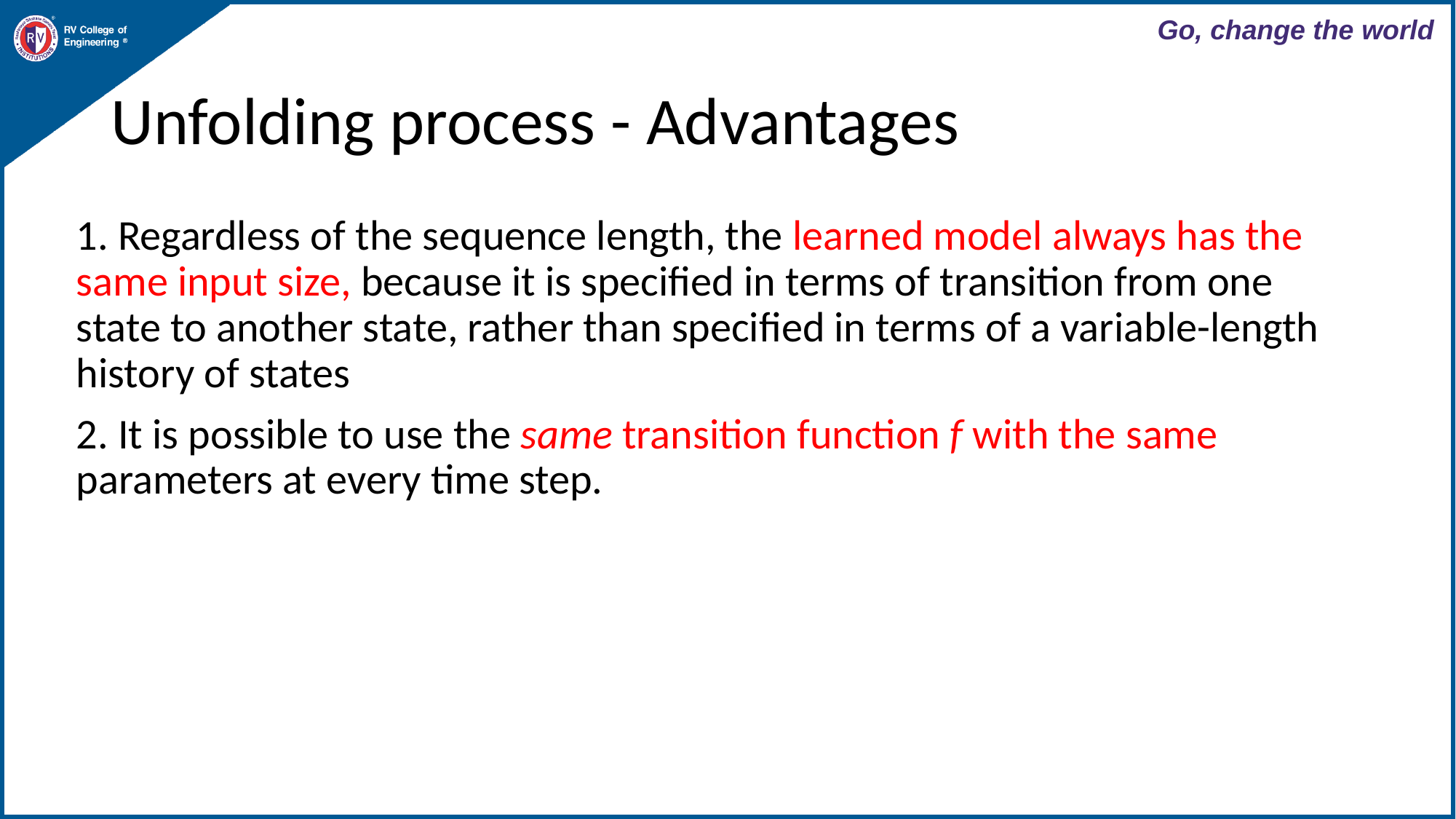

# Unfolding process - Advantages
1. Regardless of the sequence length, the learned model always has the same input size, because it is specified in terms of transition from one state to another state, rather than specified in terms of a variable-length history of states
2. It is possible to use the same transition function f with the same parameters at every time step.